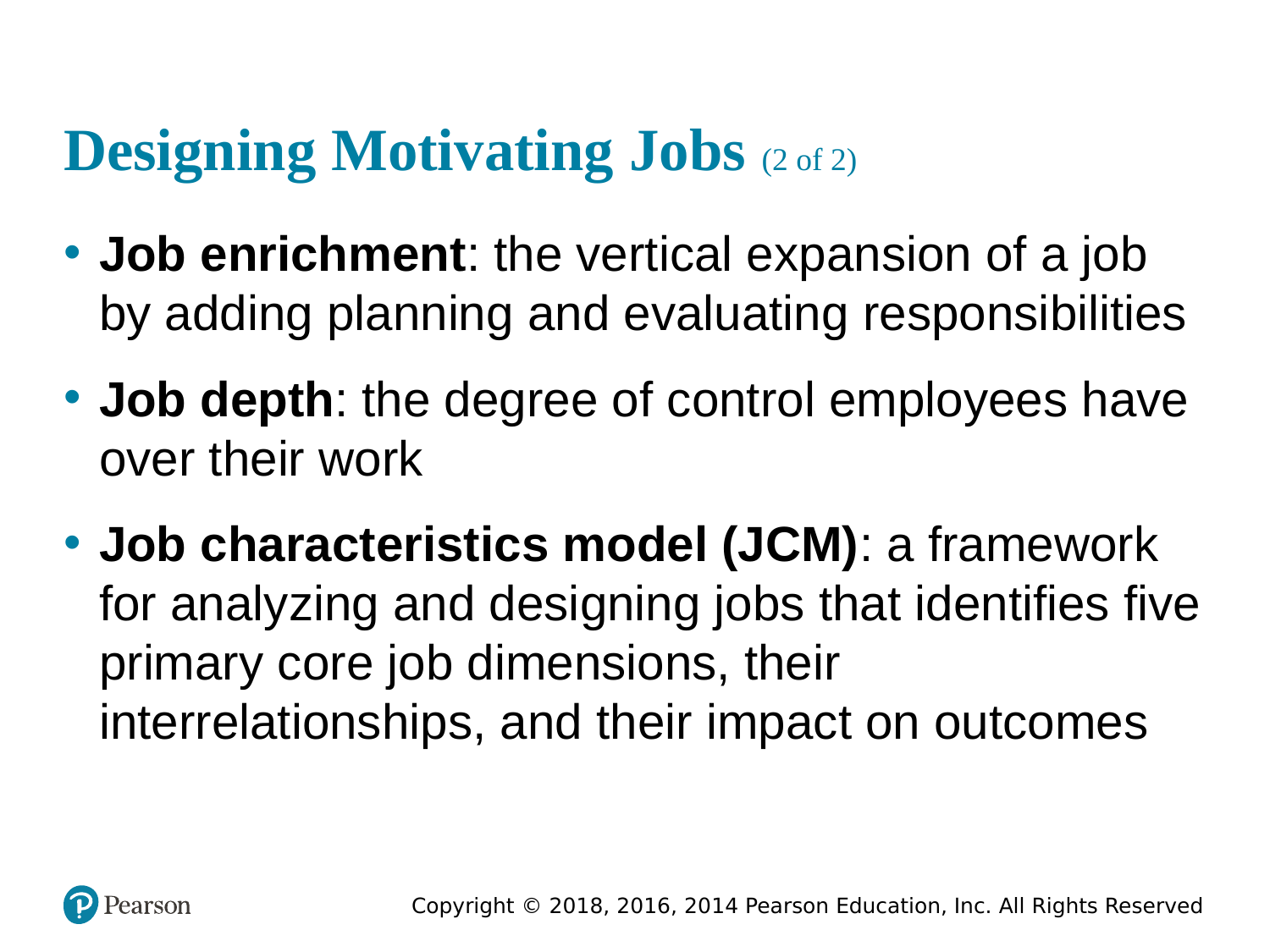

# Designing Motivating Jobs (2 of 2)
Job enrichment: the vertical expansion of a job by adding planning and evaluating responsibilities
Job depth: the degree of control employees have over their work
Job characteristics model (JCM): a framework for analyzing and designing jobs that identifies five primary core job dimensions, their interrelationships, and their impact on outcomes